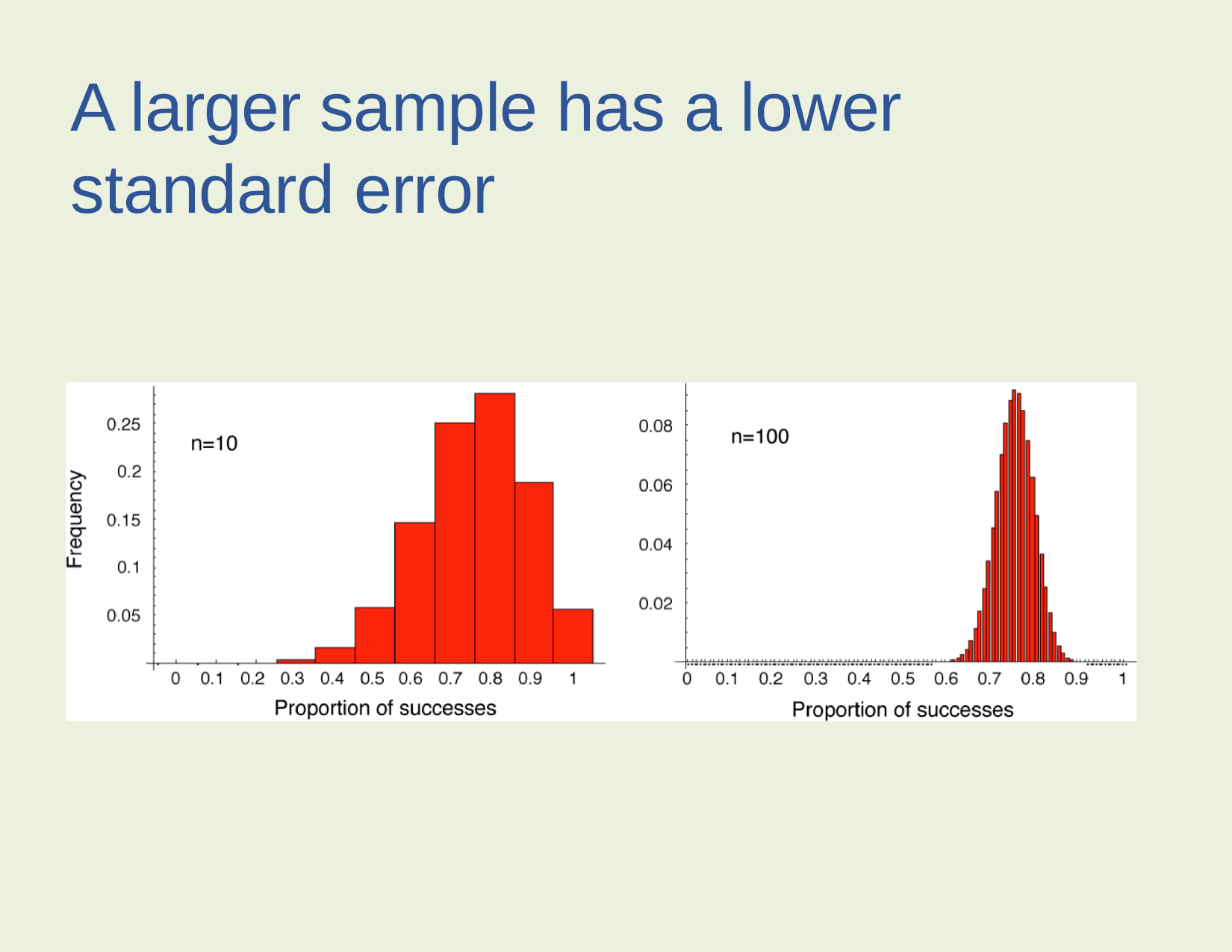

A larger sample has a lower  standard error